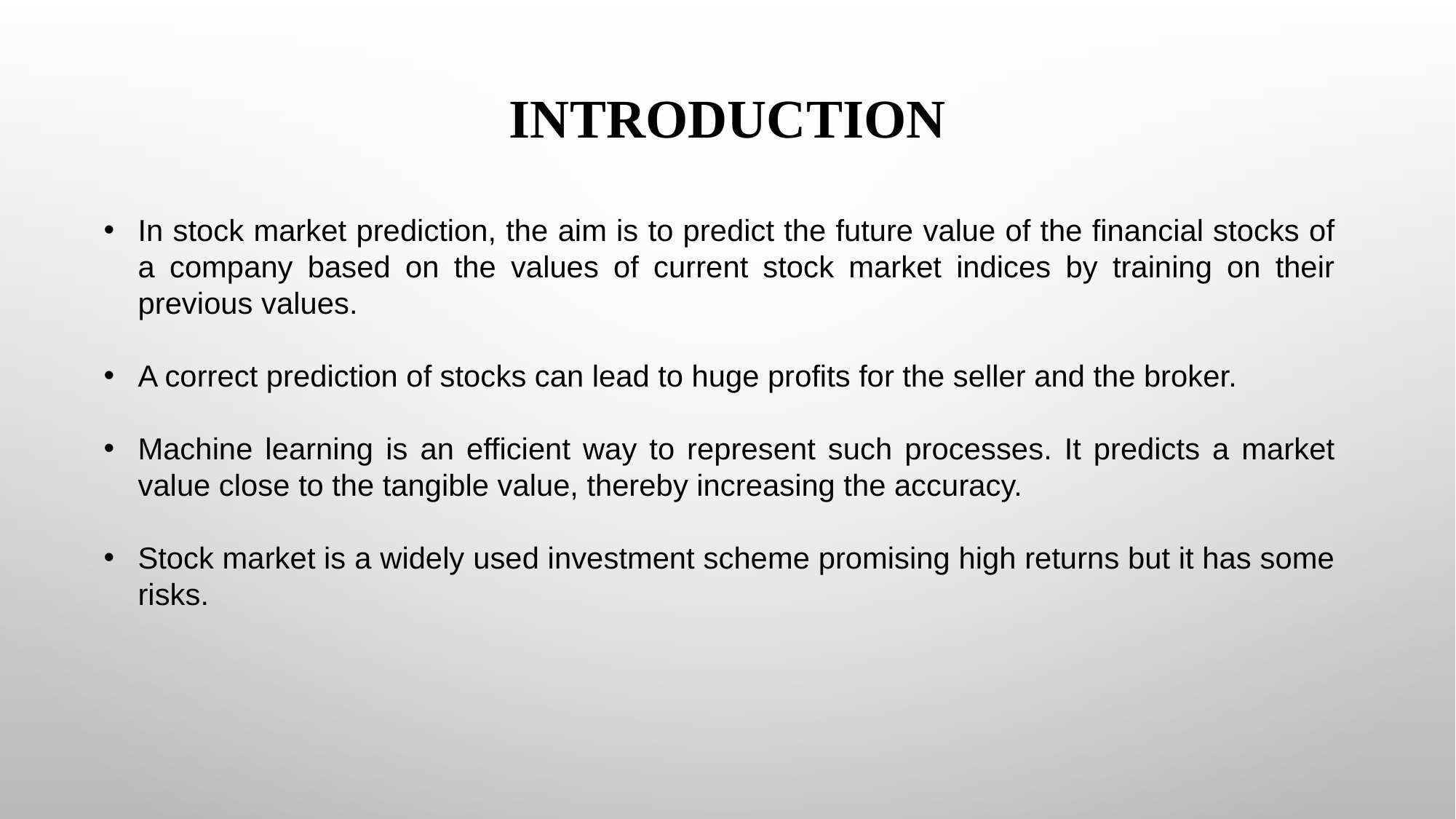

# INTRODUCTION

In stock market prediction, the aim is to predict the future value of the financial stocks of a company based on the values of current stock market indices by training on their previous values.

A correct prediction of stocks can lead to huge profits for the seller and the broker.

Machine learning is an efficient way to represent such processes. It predicts a market value close to the tangible value, thereby increasing the accuracy.

Stock market is a widely used investment scheme promising high returns but it has some risks.